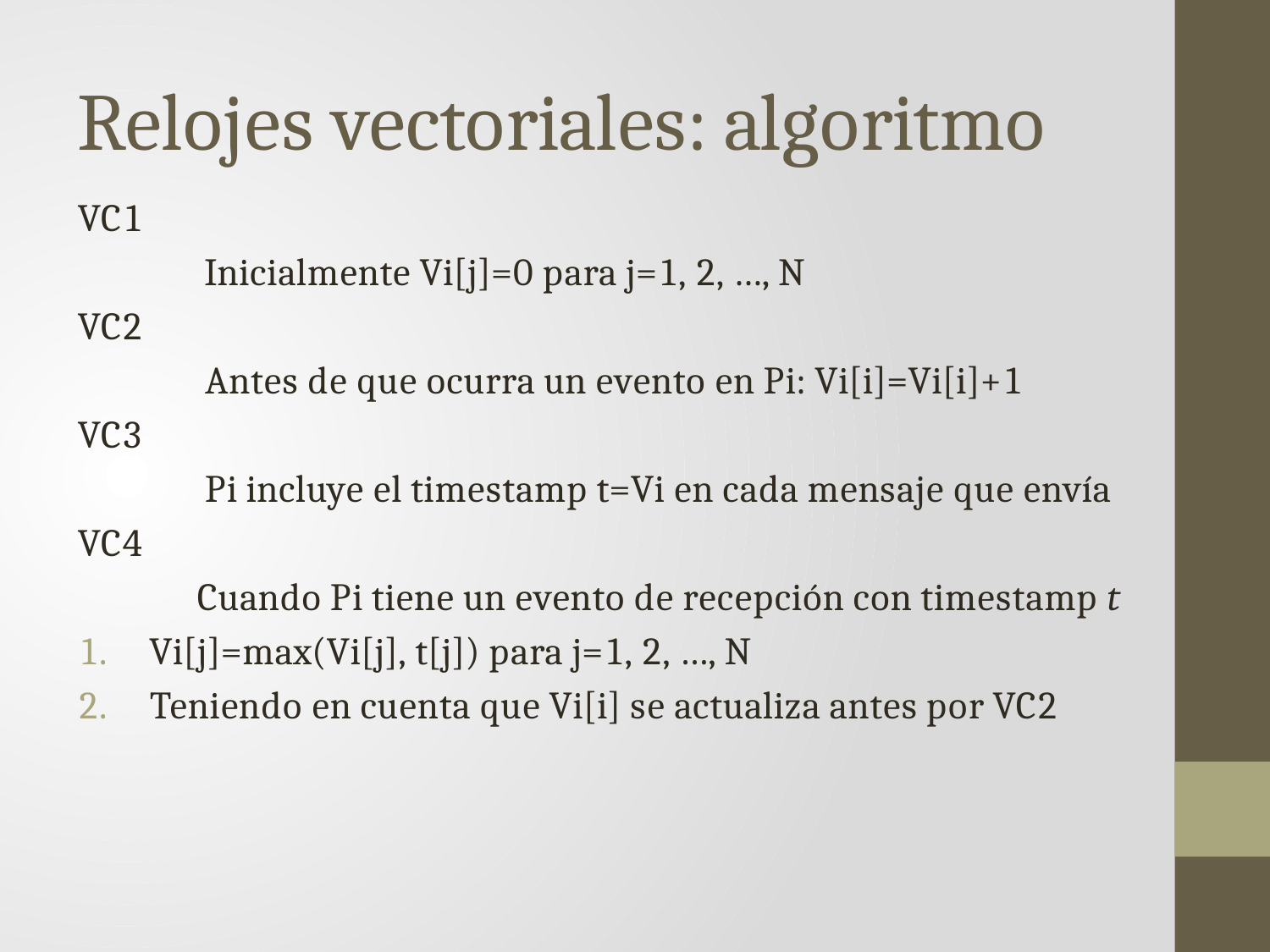

# Relojes vectoriales: algoritmo
VC1
	Inicialmente Vi[j]=0 para j=1, 2, …, N
VC2
	Antes de que ocurra un evento en Pi: Vi[i]=Vi[i]+1
VC3
	Pi incluye el timestamp t=Vi en cada mensaje que envía
VC4
              Cuando Pi tiene un evento de recepción con timestamp t
Vi[j]=max(Vi[j], t[j]) para j=1, 2, …, N
Teniendo en cuenta que Vi[i] se actualiza antes por VC2